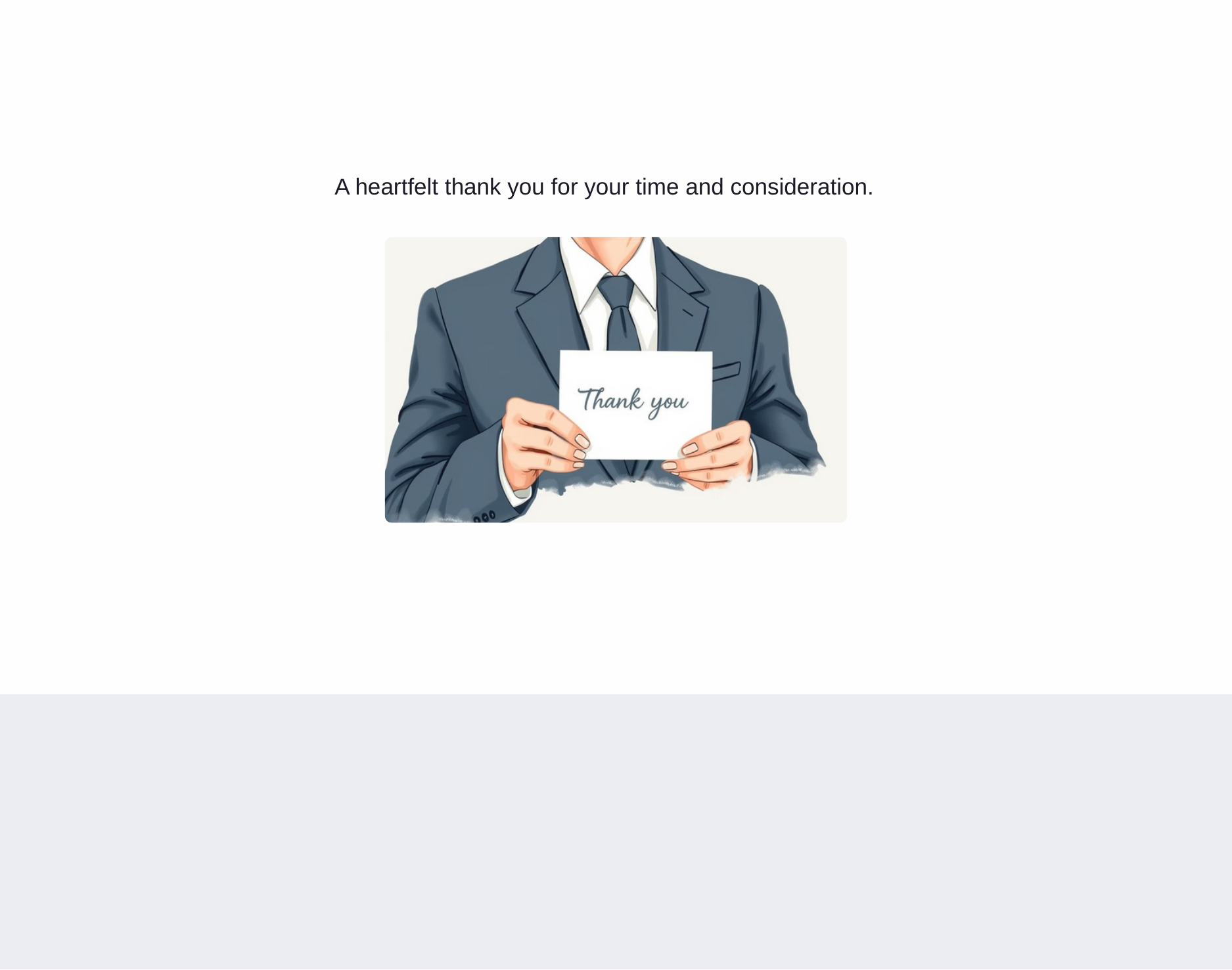

A heartfelt thank you for your time and consideration.